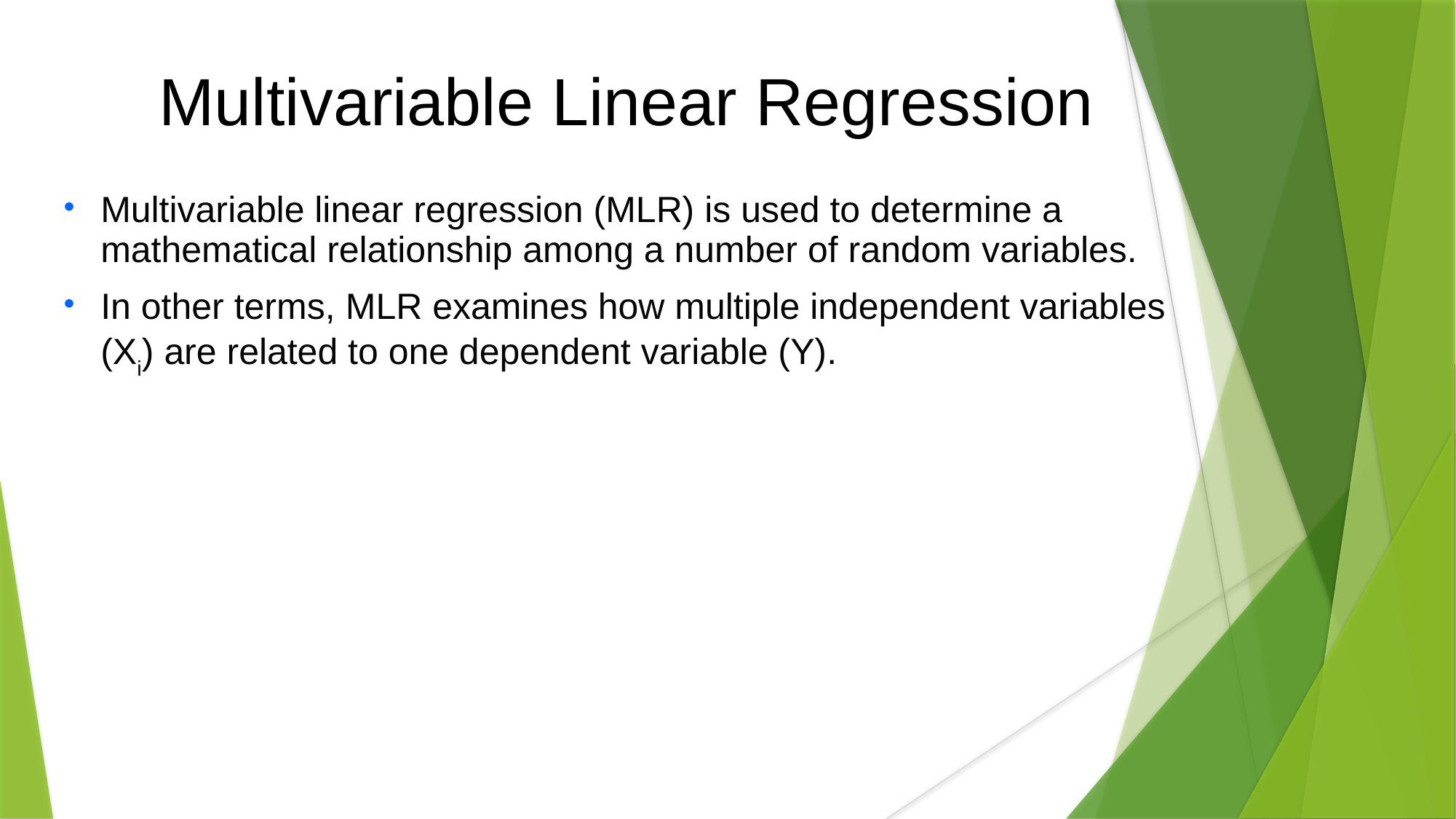

Multivariable Linear Regression
Multivariable linear regression (MLR) is used to determine a mathematical relationship among a number of random variables.
In other terms, MLR examines how multiple independent variables (Xi) are related to one dependent variable (Y).